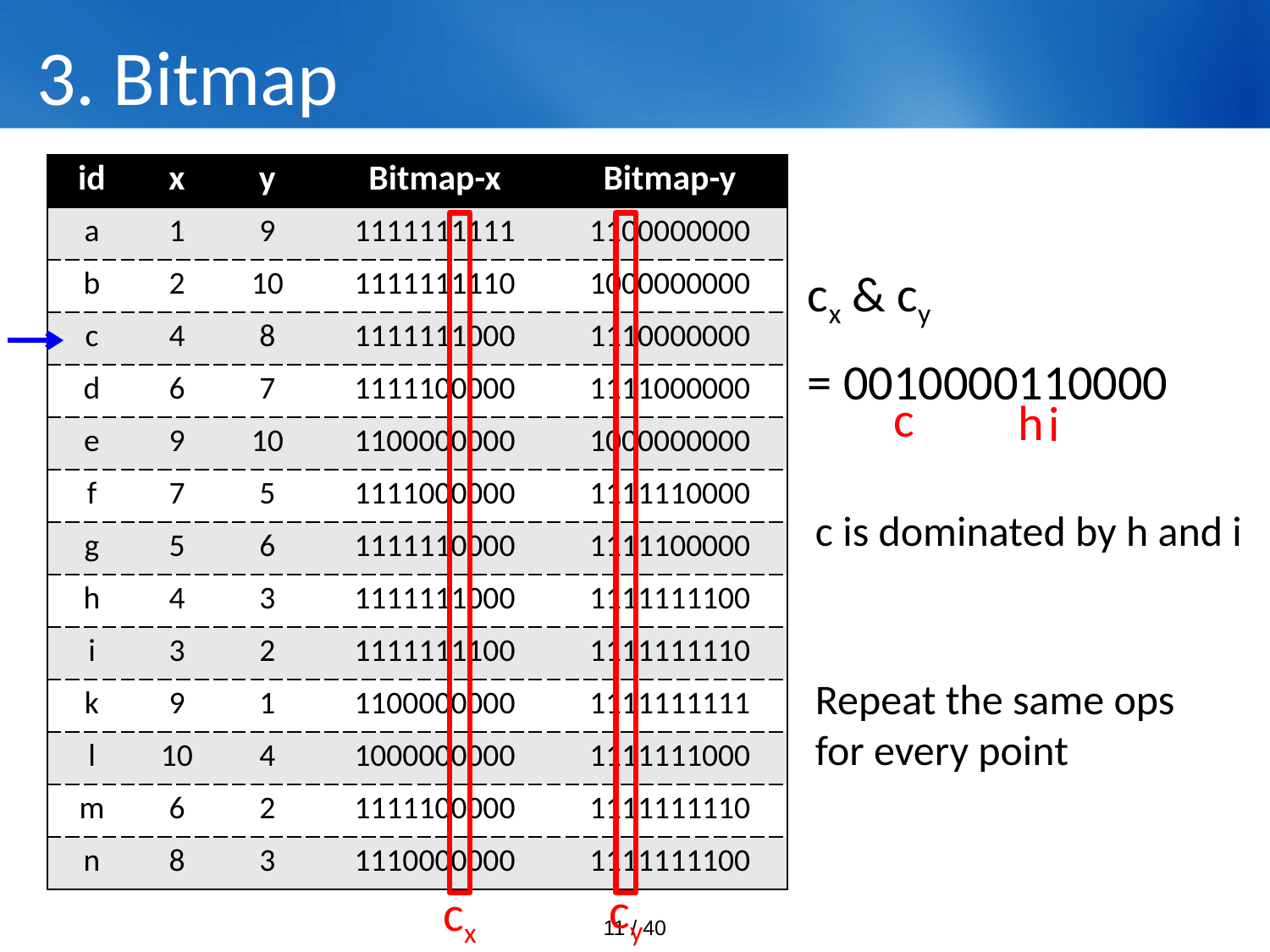

# 3. Bitmap
| id | x | y | Bitmap-x | Bitmap-y |
| --- | --- | --- | --- | --- |
| a | 1 | 9 | 1111111111 | 1100000000 |
| b | 2 | 10 | 1111111110 | 1000000000 |
| c | 4 | 8 | 1111111000 | 1110000000 |
| d | 6 | 7 | 1111100000 | 1111000000 |
| e | 9 | 10 | 1100000000 | 1000000000 |
| f | 7 | 5 | 1111000000 | 1111110000 |
| g | 5 | 6 | 1111110000 | 1111100000 |
| h | 4 | 3 | 1111111000 | 1111111100 |
| i | 3 | 2 | 1111111100 | 1111111110 |
| k | 9 | 1 | 1100000000 | 1111111111 |
| l | 10 | 4 | 1000000000 | 1111111000 |
| m | 6 | 2 | 1111100000 | 1111111110 |
| n | 8 | 3 | 1110000000 | 1111111100 |

cx & cy
= 0010000110000

c
h
i
c is dominated by h and i

Repeat the same ops
for every point

cy
cx
11